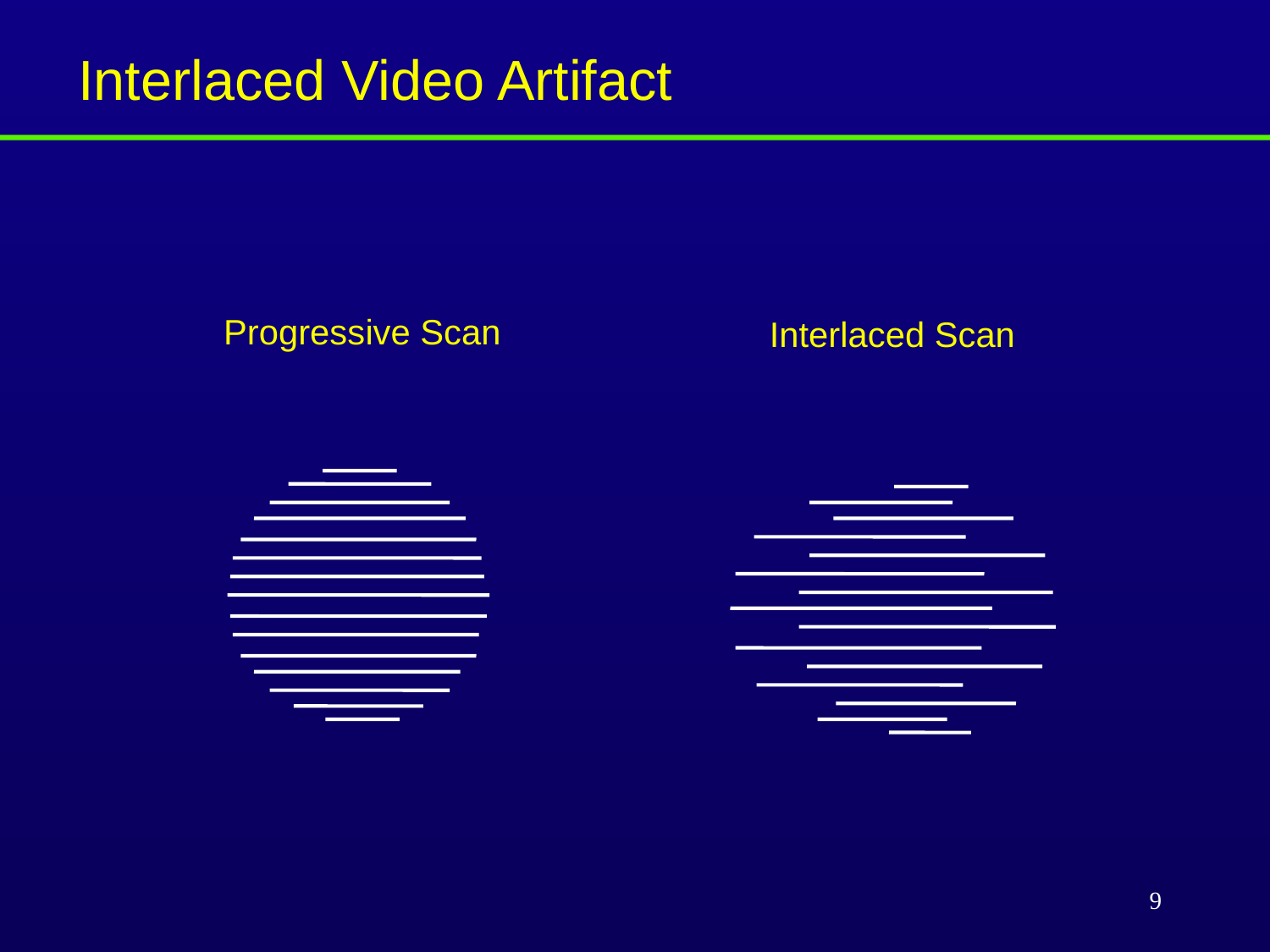

Interlaced Video Artifact
Progressive Scan
Interlaced Scan

9